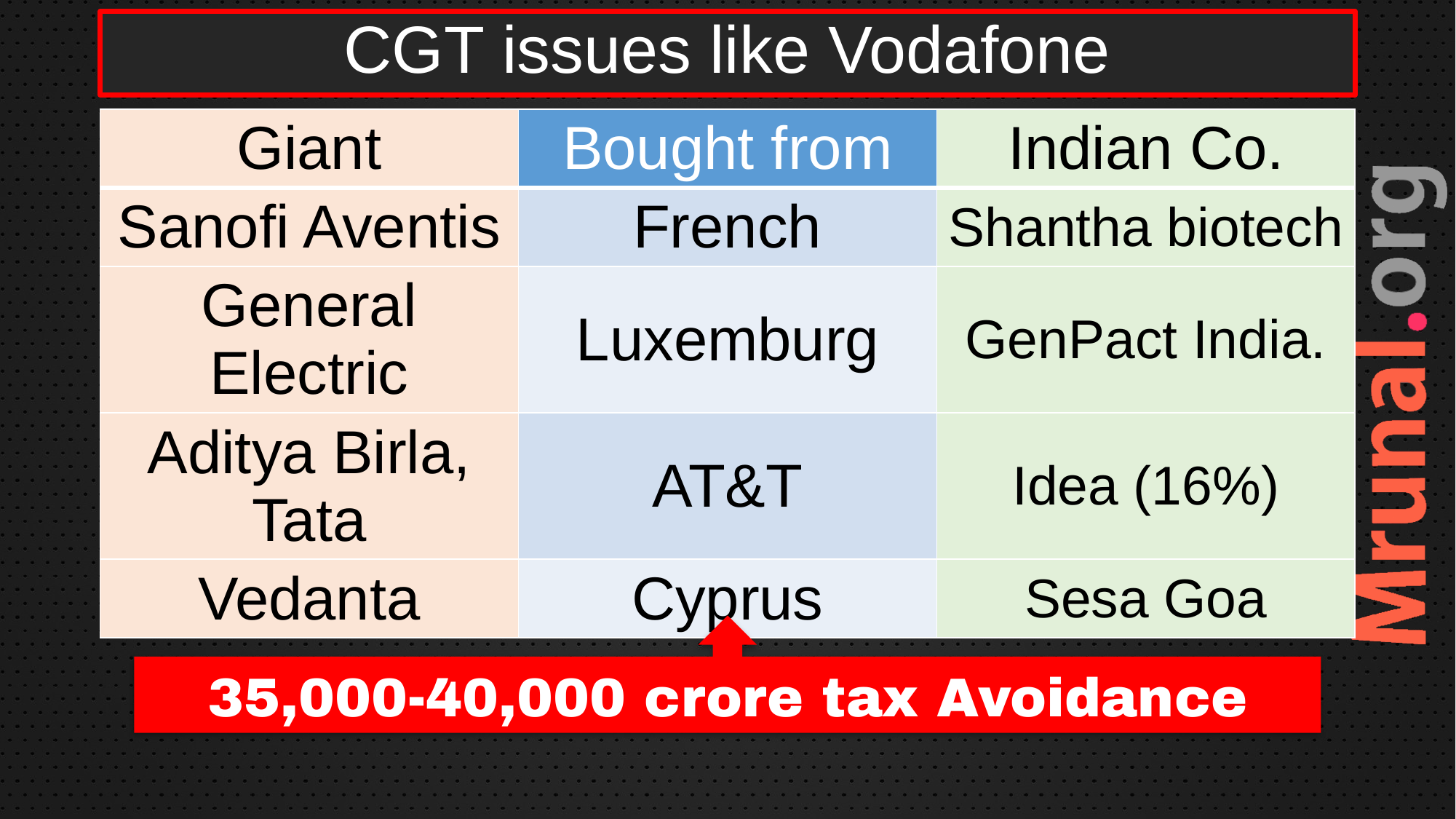

# CGT issues like Vodafone
| Giant | Bought from | Indian Co. |
| --- | --- | --- |
| Sanofi Aventis | French | Shantha biotech |
| General Electric | Luxemburg | GenPact India. |
| Aditya Birla, Tata | AT&T | Idea (16%) |
| Vedanta | Cyprus | Sesa Goa |
35,000-40,000 crore tax Avoidance